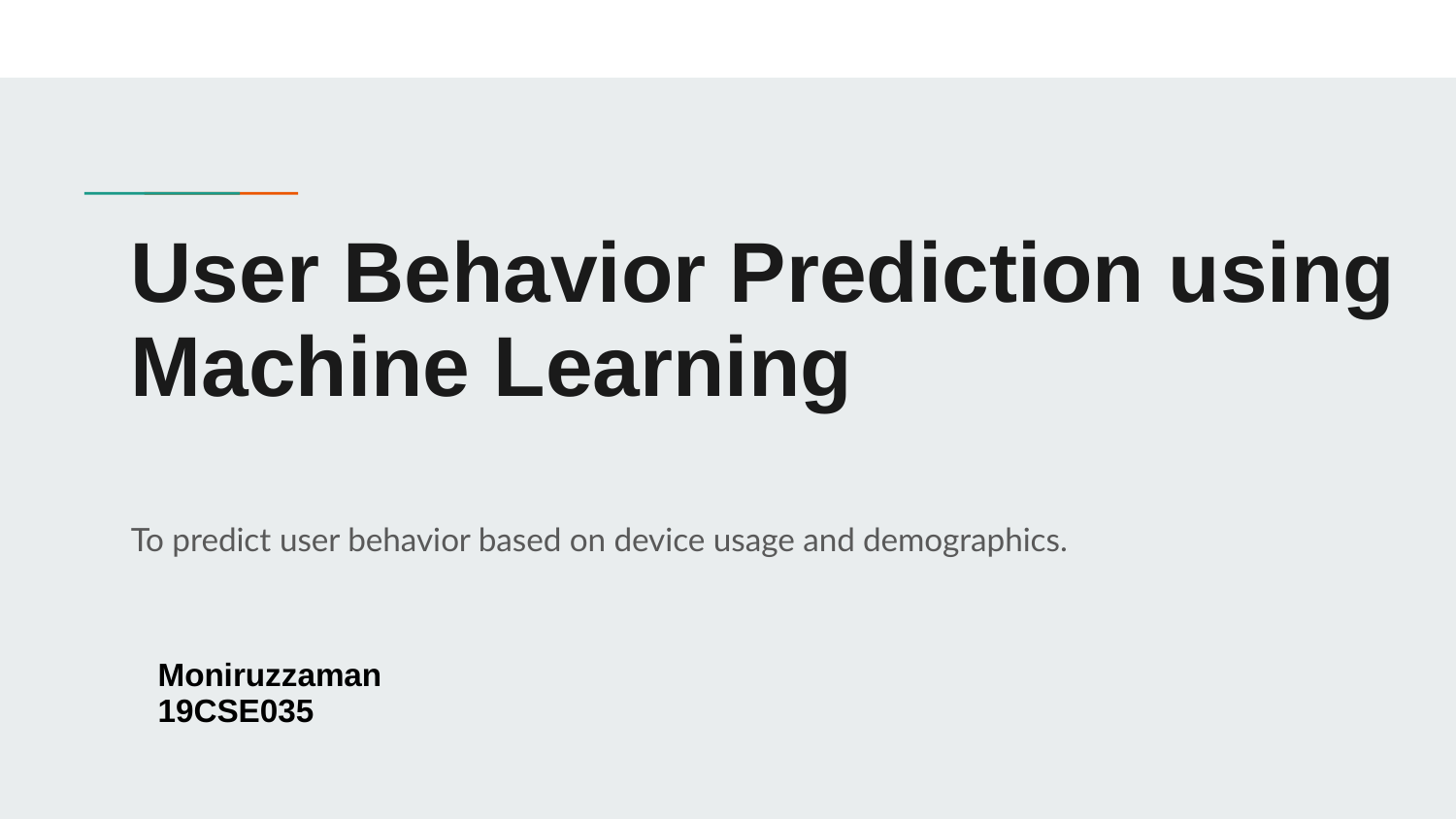

# User Behavior Prediction using Machine Learning
To predict user behavior based on device usage and demographics.
Moniruzzaman
19CSE035